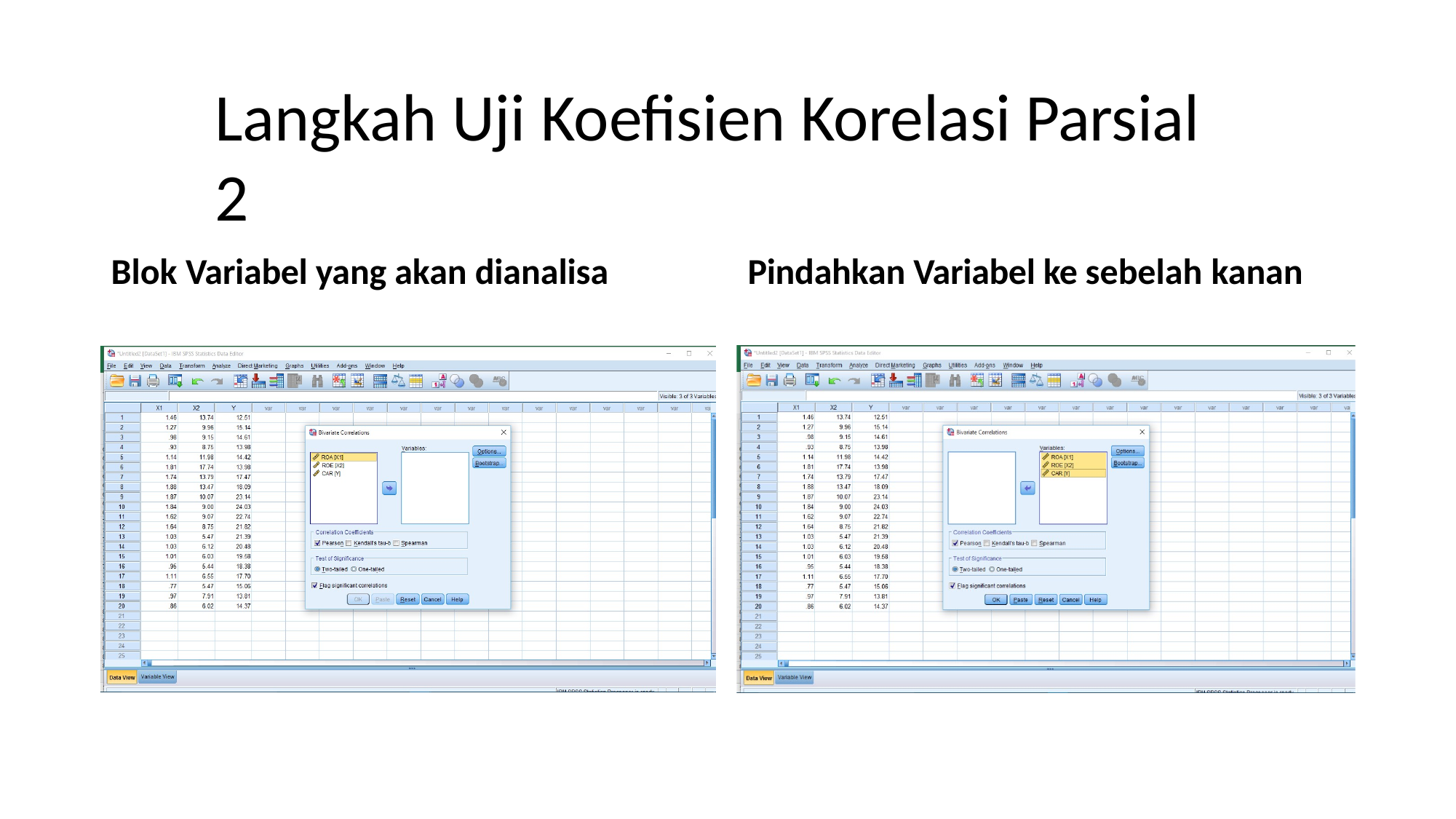

# Langkah Uji Koefisien Korelasi Parsial 2
Blok Variabel yang akan dianalisa
Pindahkan Variabel ke sebelah kanan